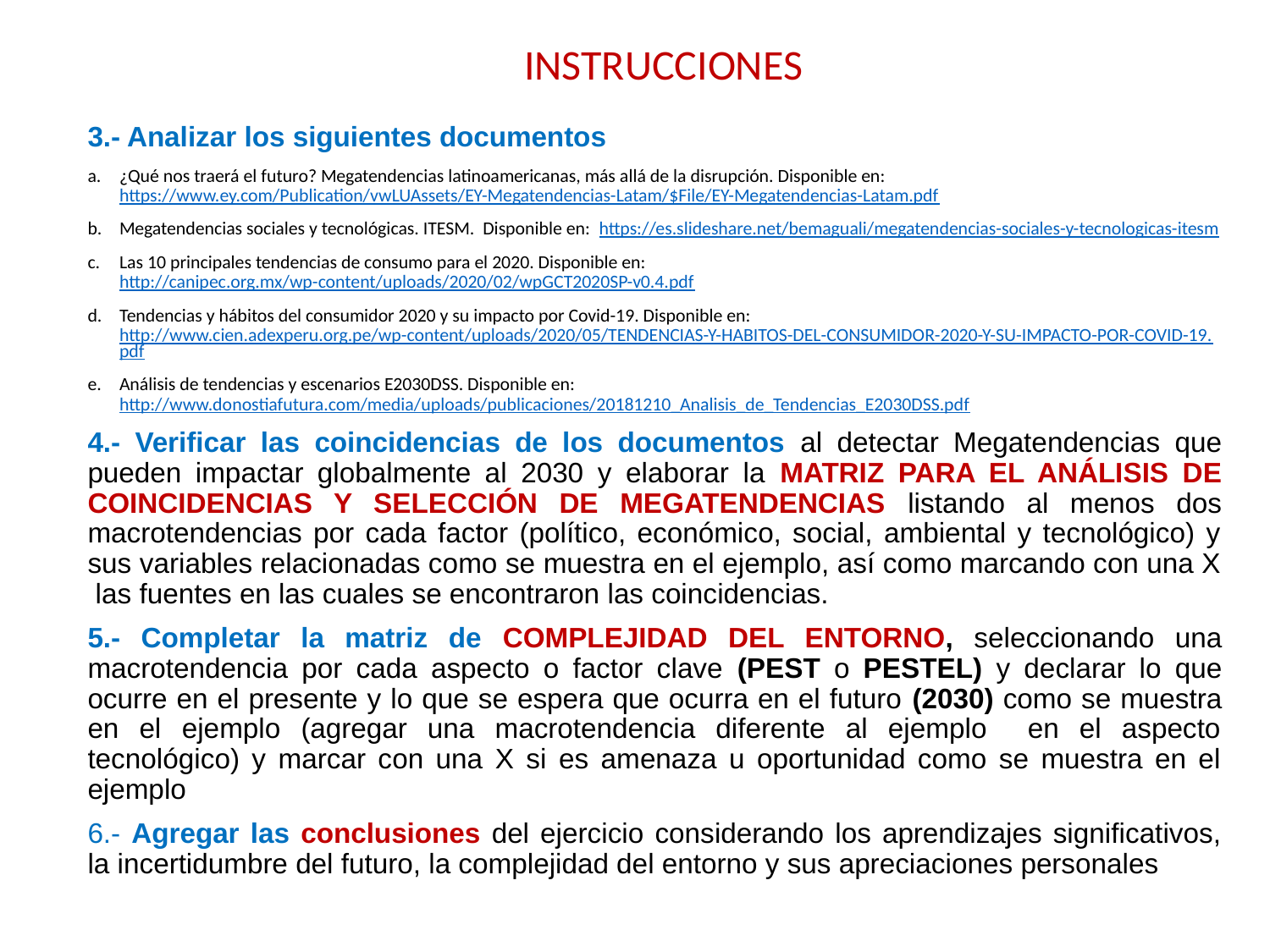

# INSTRUCCIONES
3.- Analizar los siguientes documentos
¿Qué nos traerá el futuro? Megatendencias latinoamericanas, más allá de la disrupción. Disponible en: https://www.ey.com/Publication/vwLUAssets/EY-Megatendencias-Latam/$File/EY-Megatendencias-Latam.pdf
Megatendencias sociales y tecnológicas. ITESM.  Disponible en:  https://es.slideshare.net/bemaguali/megatendencias-sociales-y-tecnologicas-itesm
Las 10 principales tendencias de consumo para el 2020. Disponible en: http://canipec.org.mx/wp-content/uploads/2020/02/wpGCT2020SP-v0.4.pdf
Tendencias y hábitos del consumidor 2020 y su impacto por Covid-19. Disponible en: http://www.cien.adexperu.org.pe/wp-content/uploads/2020/05/TENDENCIAS-Y-HABITOS-DEL-CONSUMIDOR-2020-Y-SU-IMPACTO-POR-COVID-19.pdf
Análisis de tendencias y escenarios E2030DSS. Disponible en: http://www.donostiafutura.com/media/uploads/publicaciones/20181210_Analisis_de_Tendencias_E2030DSS.pdf
4.- Verificar las coincidencias de los documentos al detectar Megatendencias que pueden impactar globalmente al 2030 y elaborar la MATRIZ PARA EL ANÁLISIS DE COINCIDENCIAS Y SELECCIÓN DE MEGATENDENCIAS listando al menos dos macrotendencias por cada factor (político, económico, social, ambiental y tecnológico) y sus variables relacionadas como se muestra en el ejemplo, así como marcando con una X  las fuentes en las cuales se encontraron las coincidencias.
5.- Completar la matriz de COMPLEJIDAD DEL ENTORNO, seleccionando una macrotendencia por cada aspecto o factor clave (PEST o PESTEL) y declarar lo que ocurre en el presente y lo que se espera que ocurra en el futuro (2030) como se muestra en el ejemplo (agregar una macrotendencia diferente al ejemplo  en el aspecto tecnológico) y marcar con una X si es amenaza u oportunidad como se muestra en el ejemplo
6.- Agregar las conclusiones del ejercicio considerando los aprendizajes significativos, la incertidumbre del futuro, la complejidad del entorno y sus apreciaciones personales